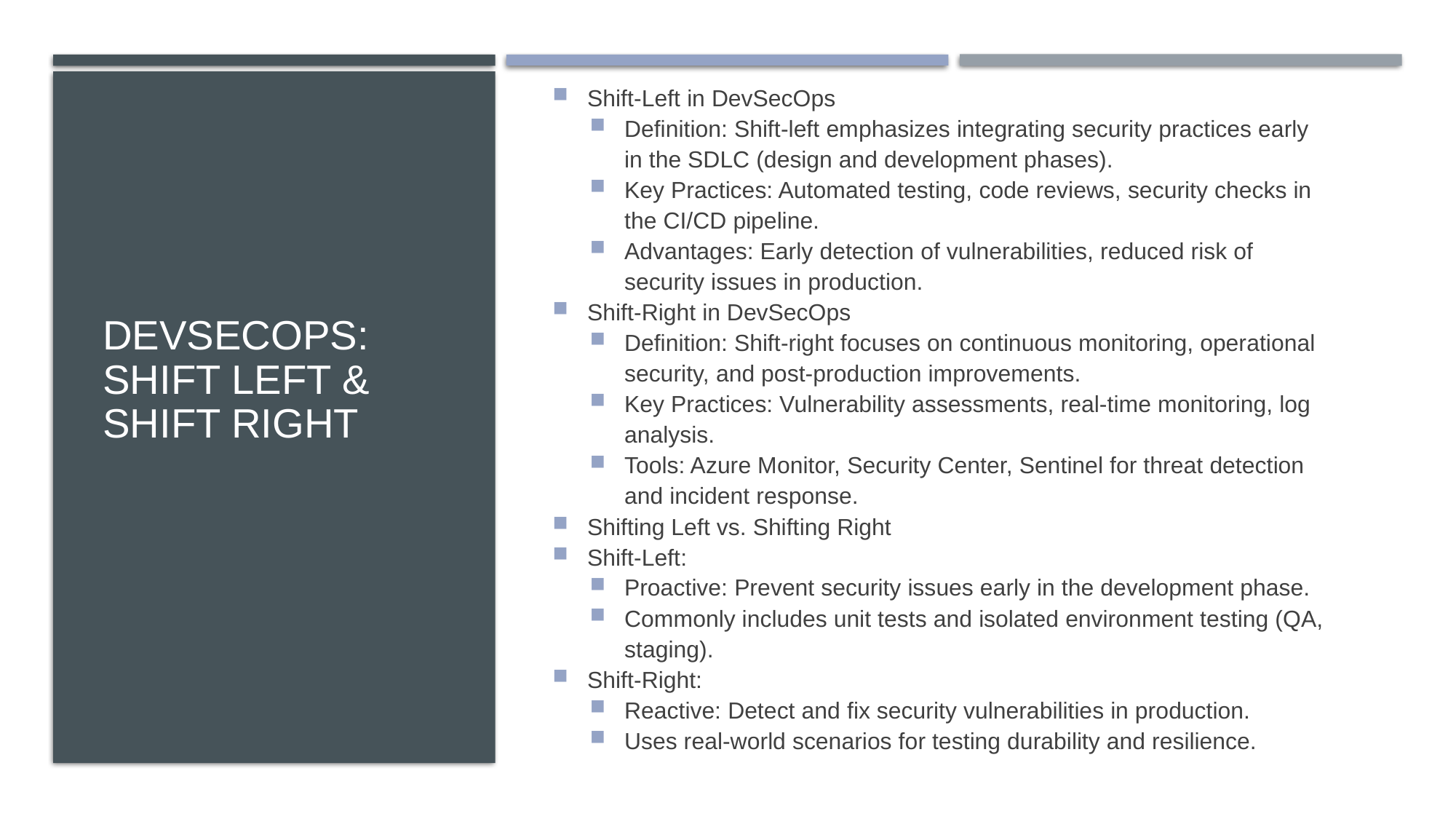

Shift-Left in DevSecOps
Definition: Shift-left emphasizes integrating security practices early in the SDLC (design and development phases).
Key Practices: Automated testing, code reviews, security checks in the CI/CD pipeline.
Advantages: Early detection of vulnerabilities, reduced risk of security issues in production.
Shift-Right in DevSecOps
Definition: Shift-right focuses on continuous monitoring, operational security, and post-production improvements.
Key Practices: Vulnerability assessments, real-time monitoring, log analysis.
Tools: Azure Monitor, Security Center, Sentinel for threat detection and incident response.
Shifting Left vs. Shifting Right
Shift-Left:
Proactive: Prevent security issues early in the development phase.
Commonly includes unit tests and isolated environment testing (QA, staging).
Shift-Right:
Reactive: Detect and fix security vulnerabilities in production.
Uses real-world scenarios for testing durability and resilience.
# DevSecOps: Shift Left & Shift Right